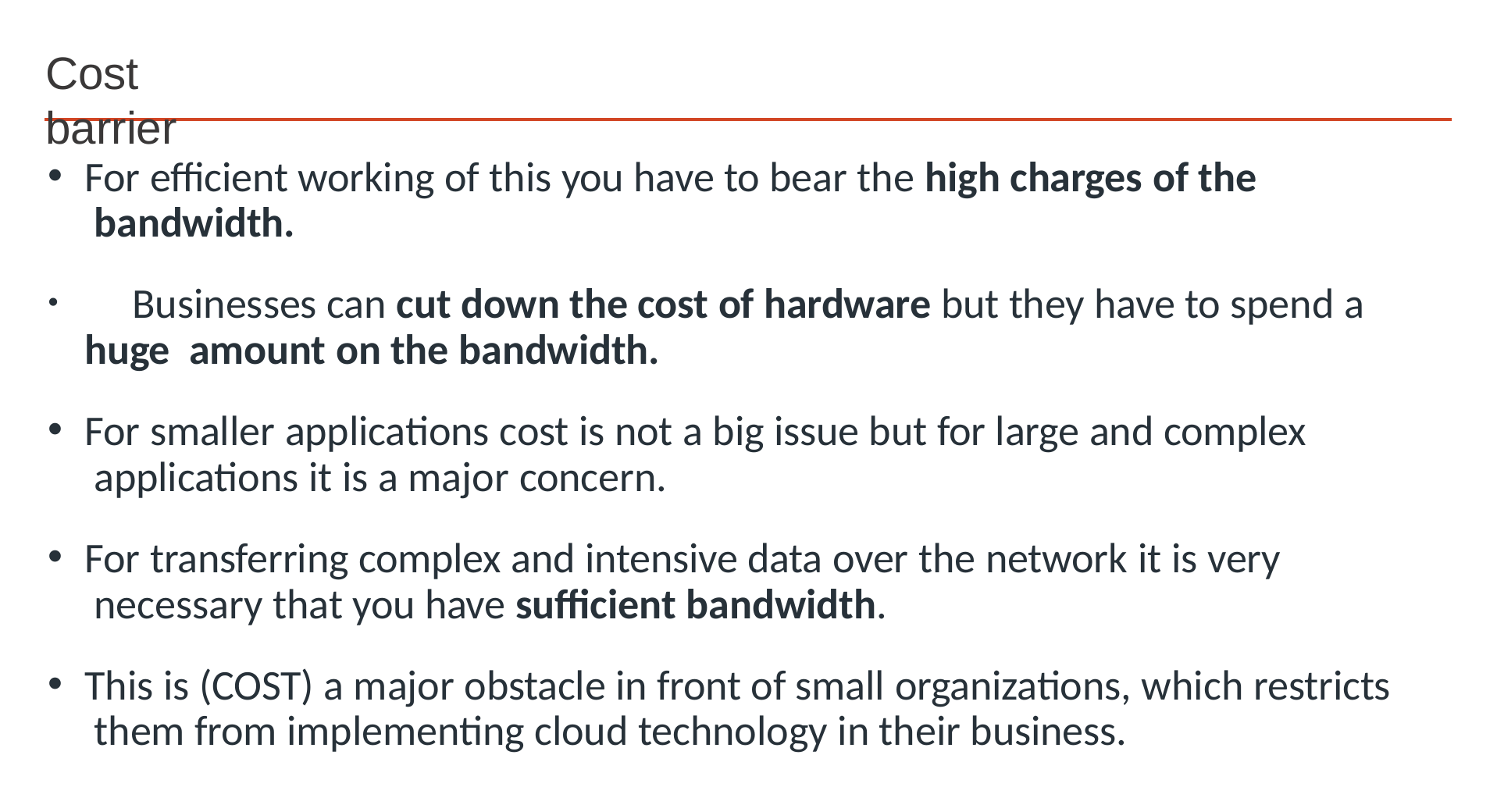

# Cost barrier
For efficient working of this you have to bear the high charges of the  bandwidth.
	Businesses can cut down the cost of hardware but they have to spend a huge  amount on the bandwidth.
For smaller applications cost is not a big issue but for large and complex  applications it is a major concern.
For transferring complex and intensive data over the network it is very  necessary that you have sufficient bandwidth.
This is (COST) a major obstacle in front of small organizations, which restricts  them from implementing cloud technology in their business.